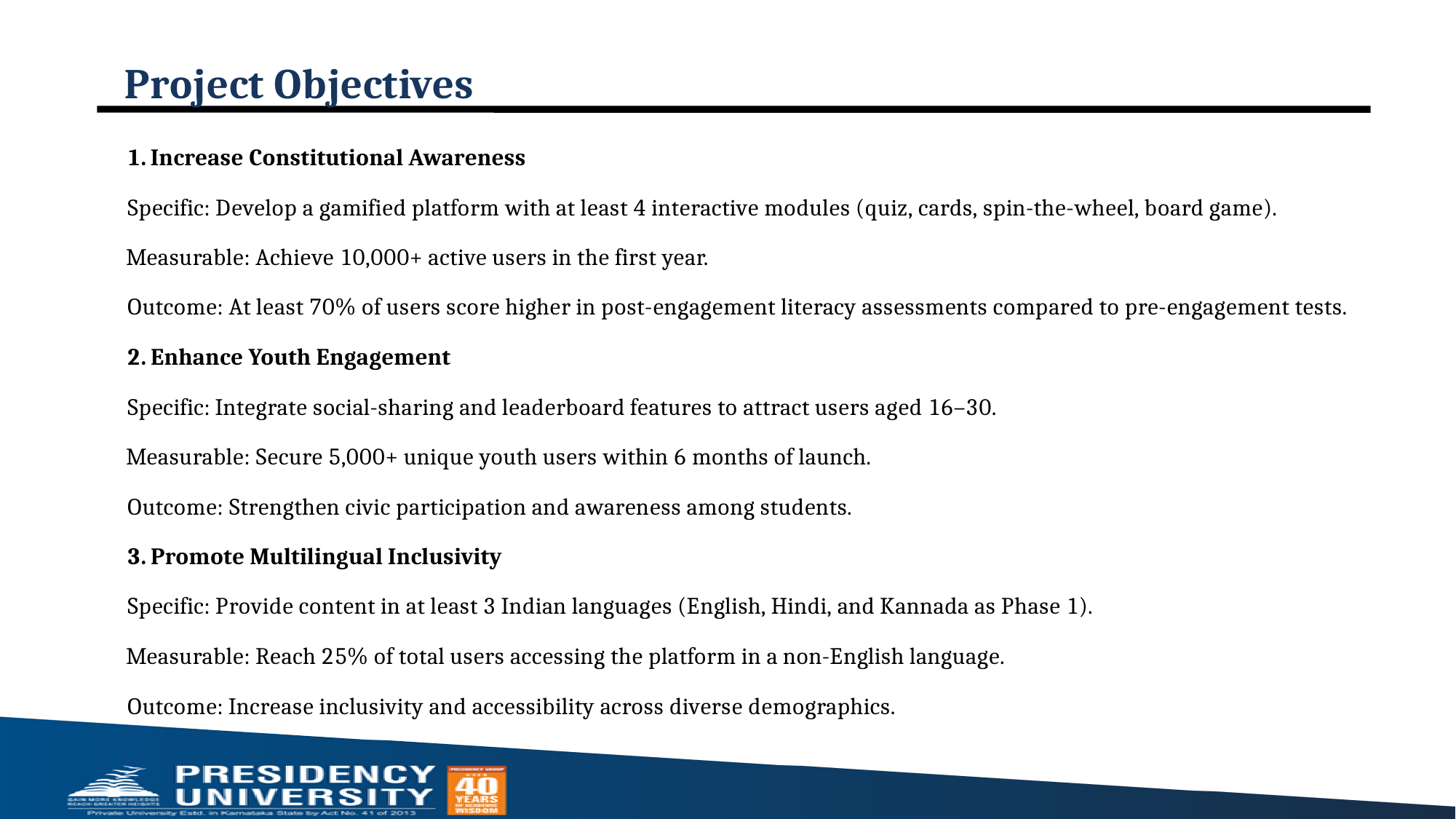

# Project Objectives
Increase Constitutional Awareness
Specific: Develop a gamified platform with at least 4 interactive modules (quiz, cards, spin-the-wheel, board game).
Measurable: Achieve 10,000+ active users in the first year.
Outcome: At least 70% of users score higher in post-engagement literacy assessments compared to pre-engagement tests.
Enhance Youth Engagement
Specific: Integrate social-sharing and leaderboard features to attract users aged 16–30.
Measurable: Secure 5,000+ unique youth users within 6 months of launch.
Outcome: Strengthen civic participation and awareness among students.
Promote Multilingual Inclusivity
Specific: Provide content in at least 3 Indian languages (English, Hindi, and Kannada as Phase 1).
Measurable: Reach 25% of total users accessing the platform in a non-English language.
Outcome: Increase inclusivity and accessibility across diverse demographics.